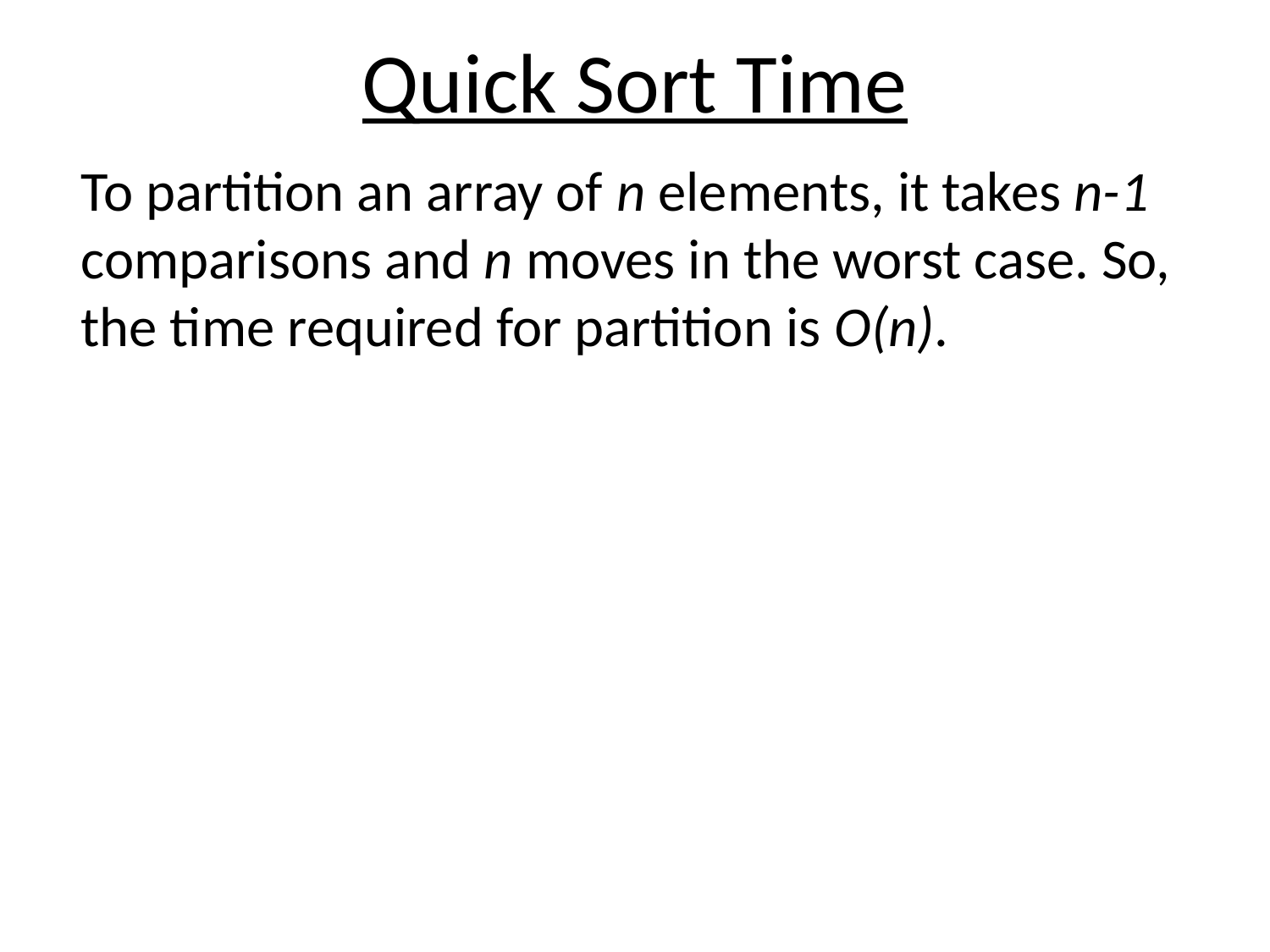

# Quick Sort Time
To partition an array of n elements, it takes n-1 comparisons and n moves in the worst case. So, the time required for partition is O(n).